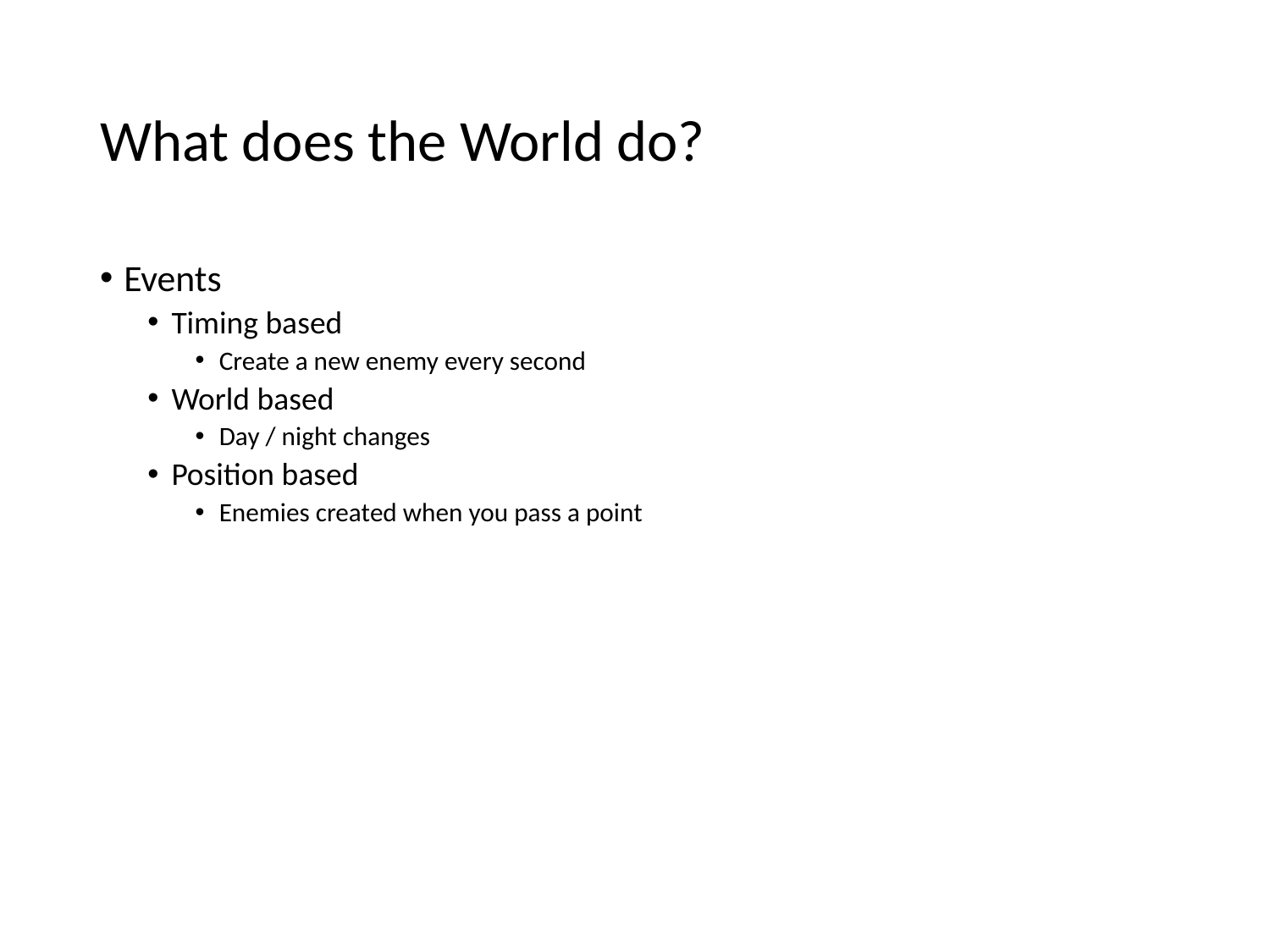

# What does the World do?
Events
Timing based
Create a new enemy every second
World based
Day / night changes
Position based
Enemies created when you pass a point